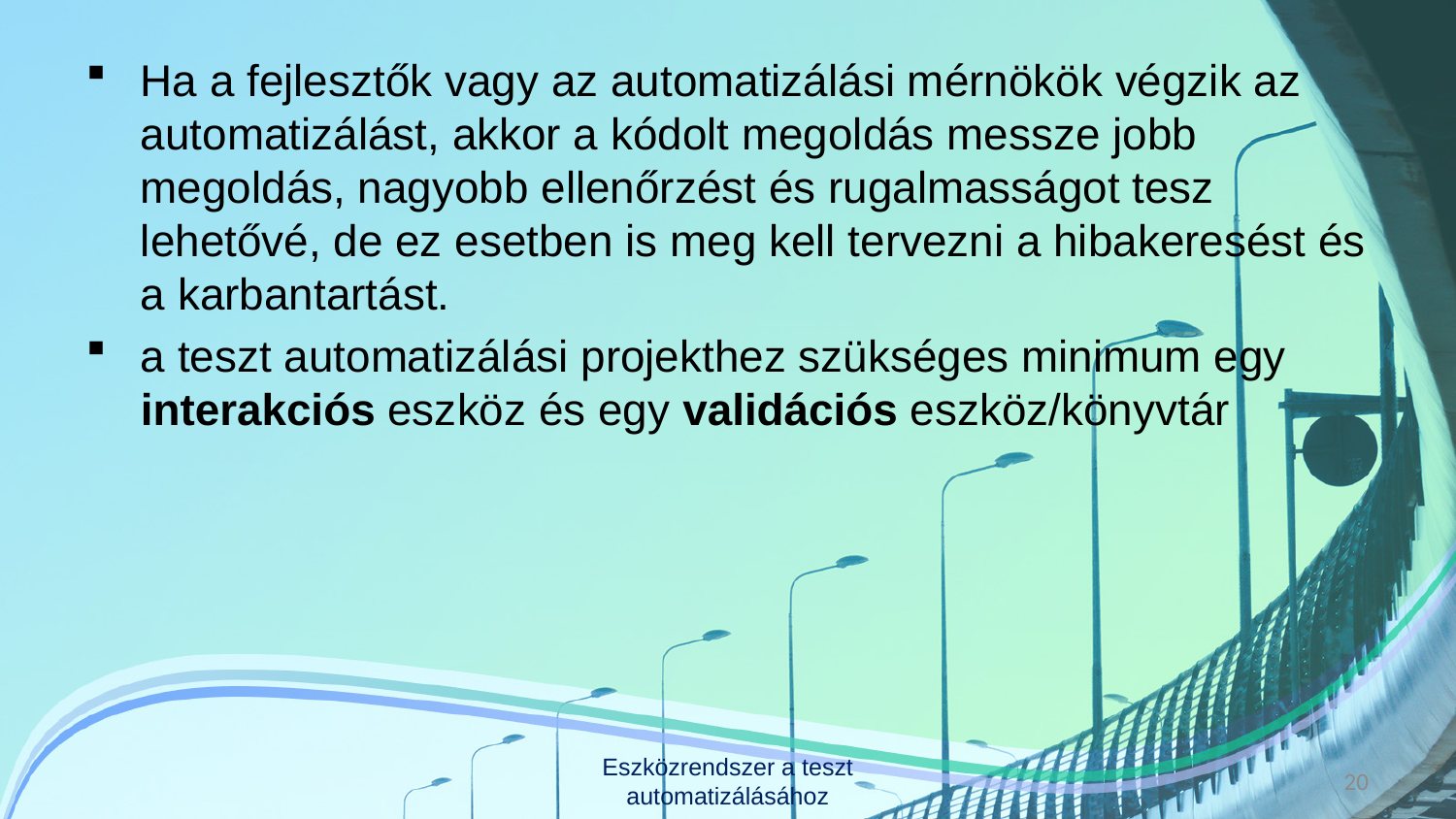

Ha a fejlesztők vagy az automatizálási mérnökök végzik az automatizálást, akkor a kódolt megoldás messze jobb megoldás, nagyobb ellenőrzést és rugalmasságot tesz lehetővé, de ez esetben is meg kell tervezni a hibakeresést és a karbantartást.
a teszt automatizálási projekthez szükséges minimum egy interakciós eszköz és egy validációs eszköz/könyvtár
Eszközrendszer a teszt automatizálásához
20